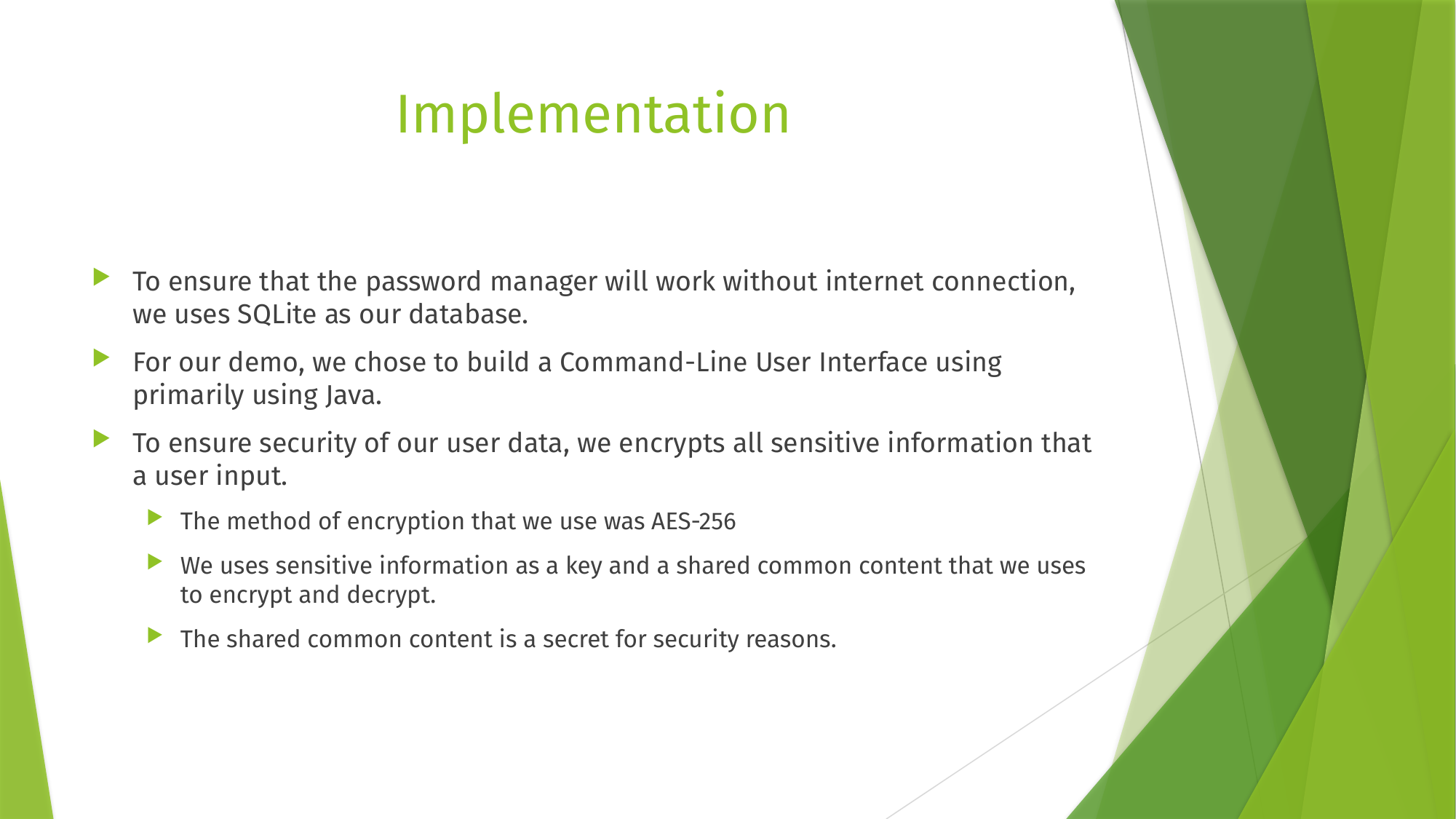

# Implementation
To ensure that the password manager will work without internet connection, we uses SQLite as our database.
For our demo, we chose to build a Command-Line User Interface using primarily using Java.
To ensure security of our user data, we encrypts all sensitive information that a user input.
The method of encryption that we use was AES-256
We uses sensitive information as a key and a shared common content that we uses to encrypt and decrypt.
The shared common content is a secret for security reasons.